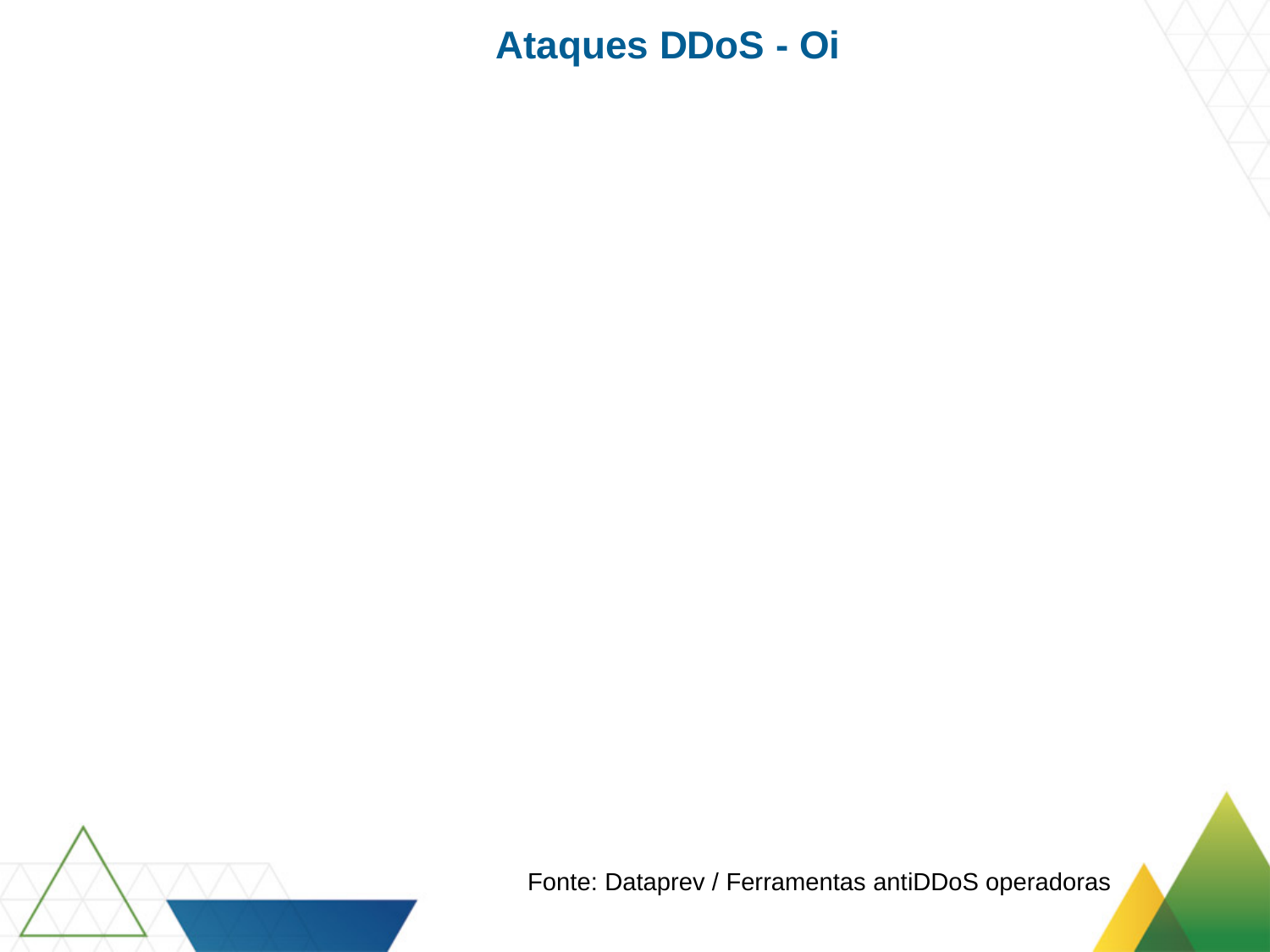

Ataques DDoS - Oi
Fonte: Dataprev / Ferramentas antiDDoS operadoras